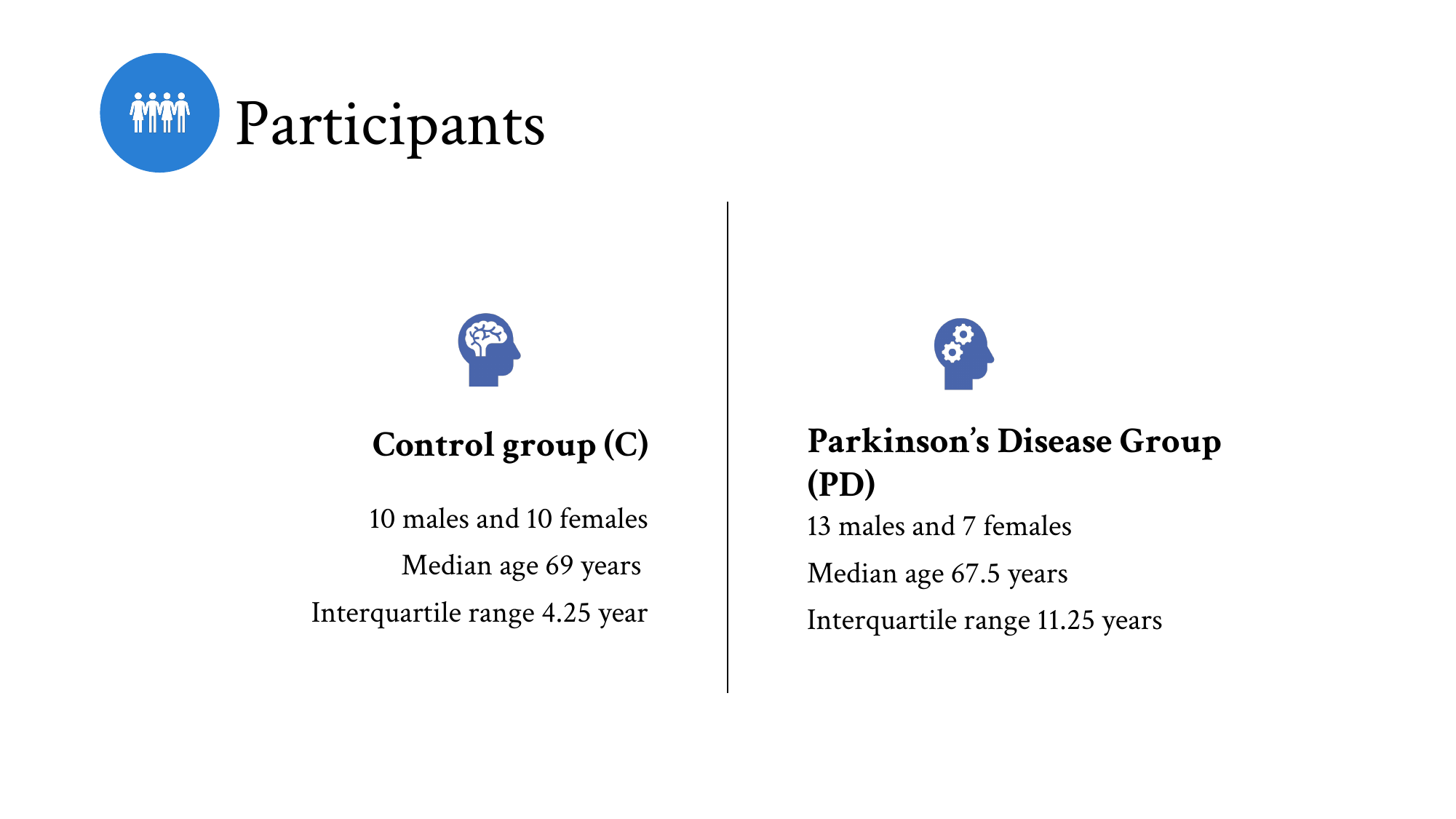

# Participants

Control group (C)
10 males and 10 females
Median age 69 years
Interquartile range 4.25 year
Parkinson’s Disease Group (PD)
13 males and 7 females
Median age 67.5 years
Interquartile range 11.25 years